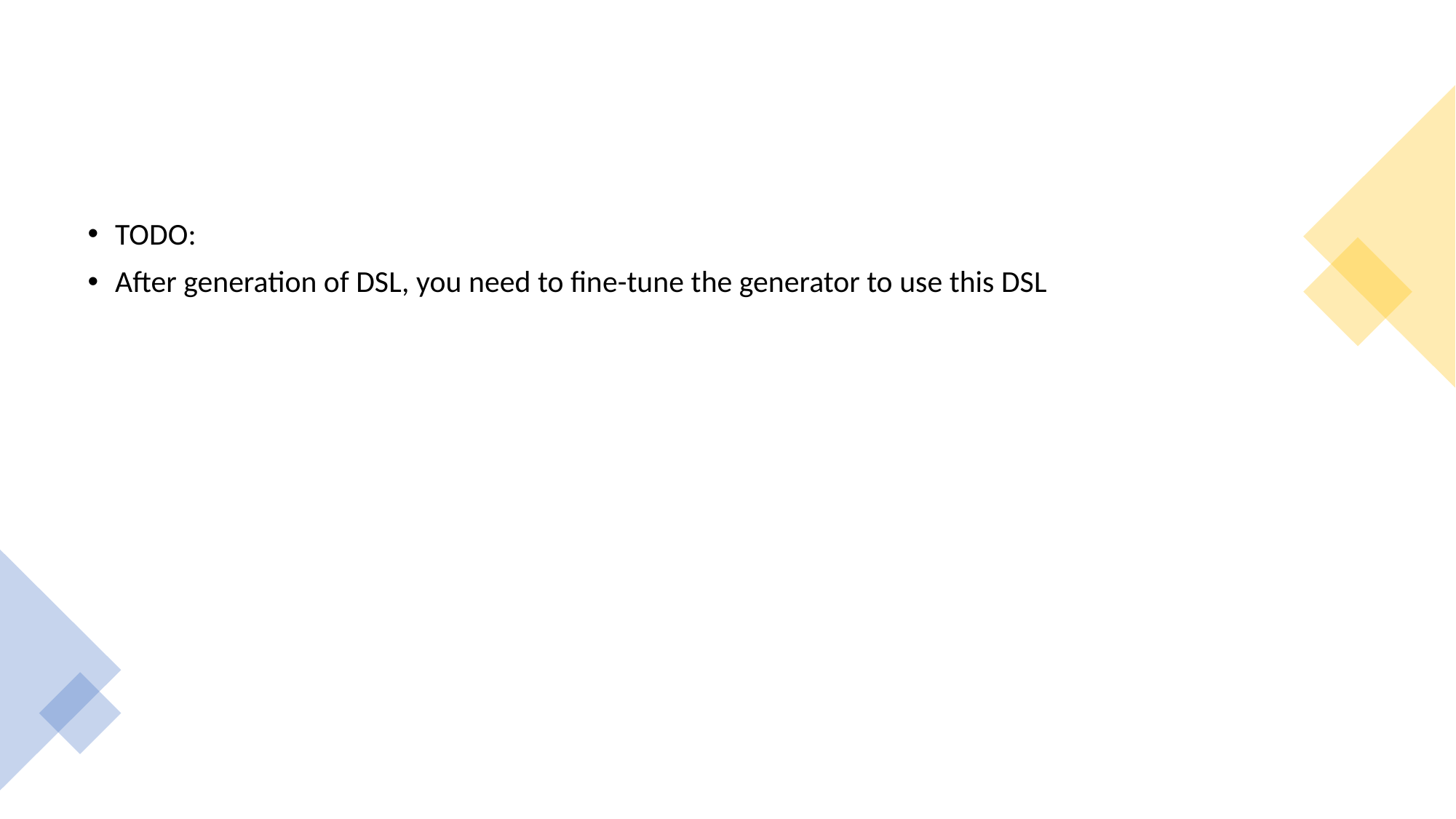

#

TODO:
After generation of DSL, you need to fine-tune the generator to use this DSL